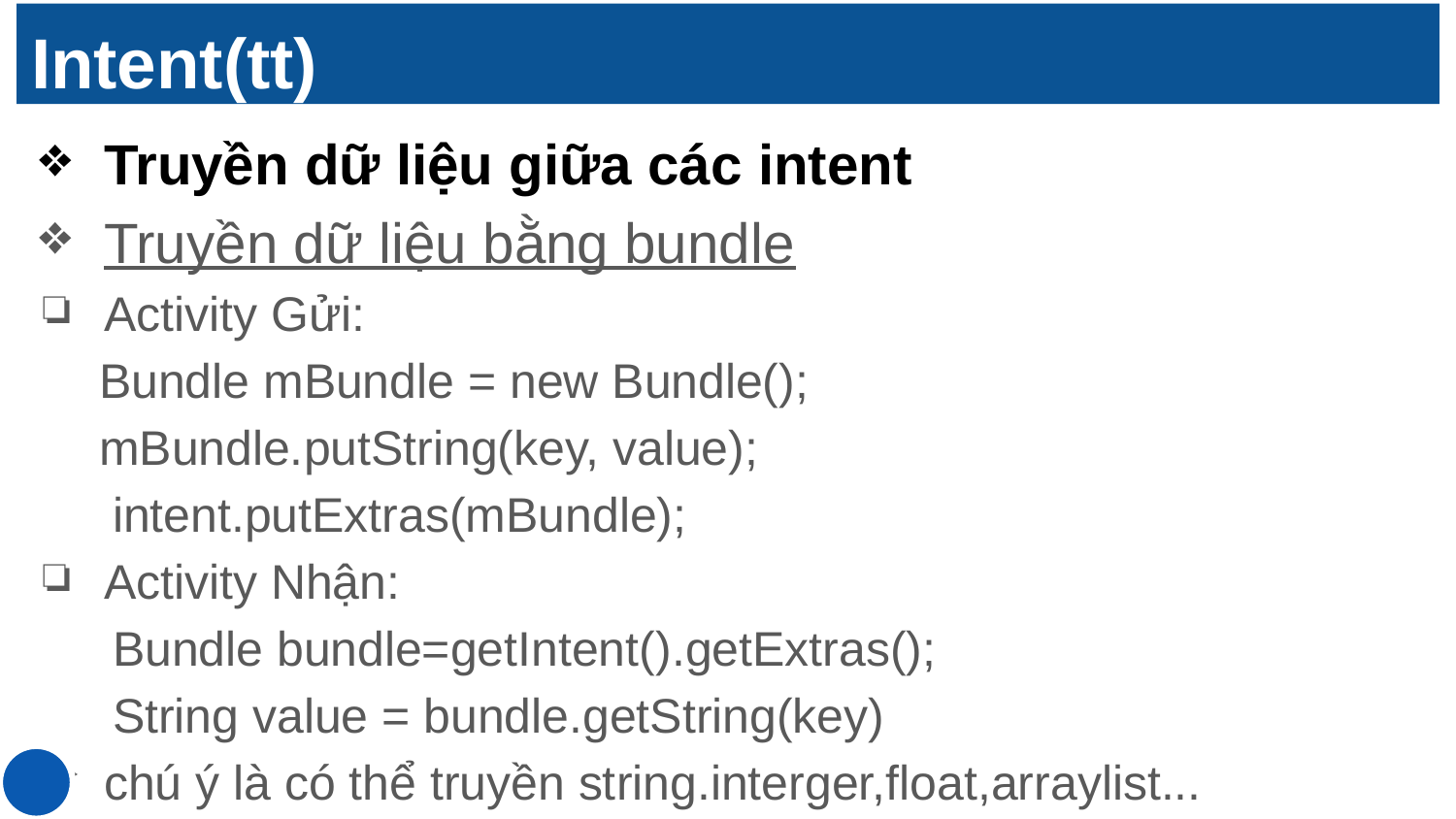

# Intent(tt)
Truyền dữ liệu giữa các intent
Truyền dữ liệu bằng bundle
Activity Gửi:
     Bundle mBundle = new Bundle();
     mBundle.putString(key, value);
      intent.putExtras(mBundle);
Activity Nhận:
      Bundle bundle=getIntent().getExtras();
      String value = bundle.getString(key)
chú ý là có thể truyền string.interger,float,arraylist...